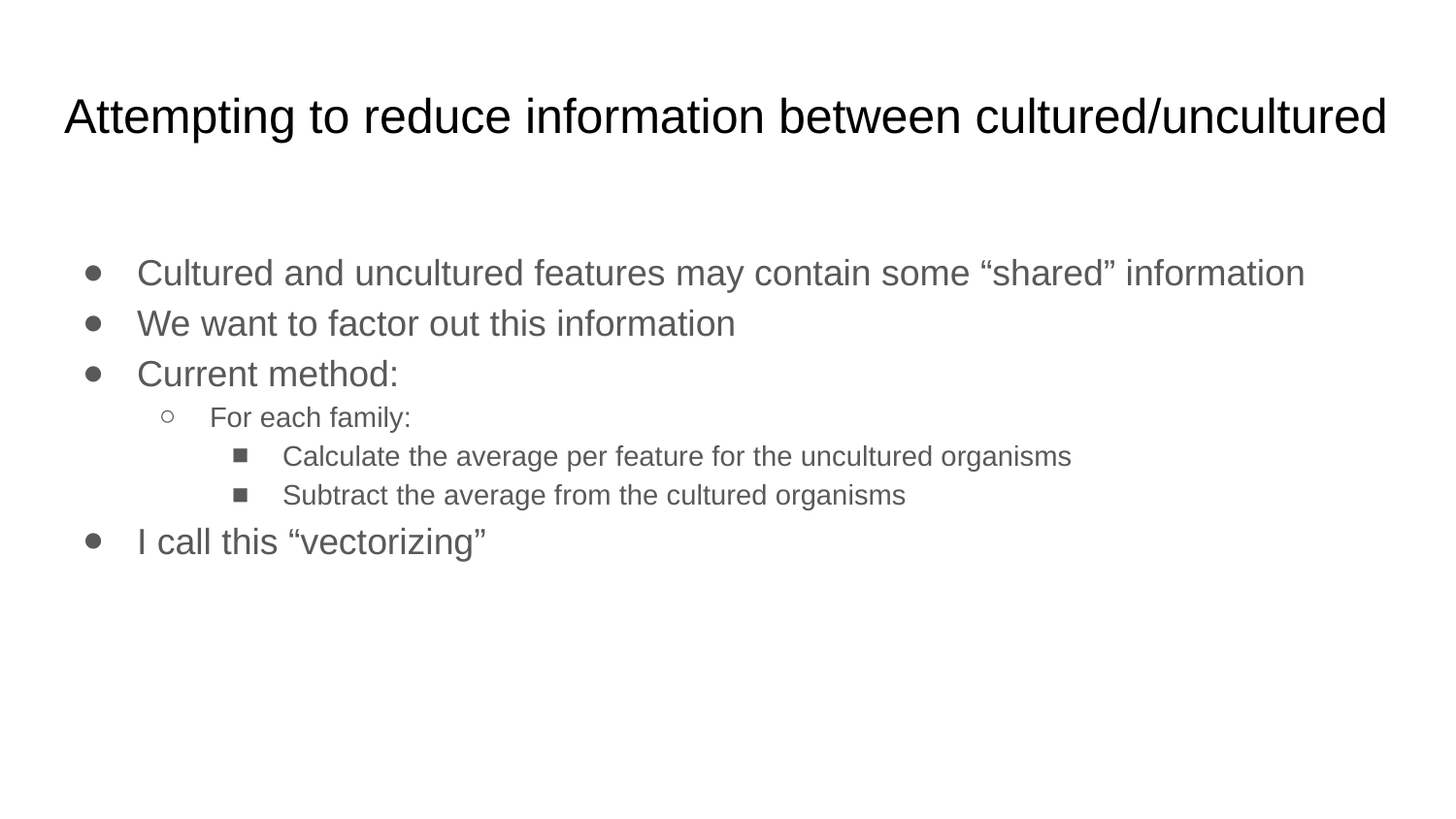

# Attempting to reduce information between cultured/uncultured
Cultured and uncultured features may contain some “shared” information
We want to factor out this information
Current method:
For each family:
Calculate the average per feature for the uncultured organisms
Subtract the average from the cultured organisms
I call this “vectorizing”